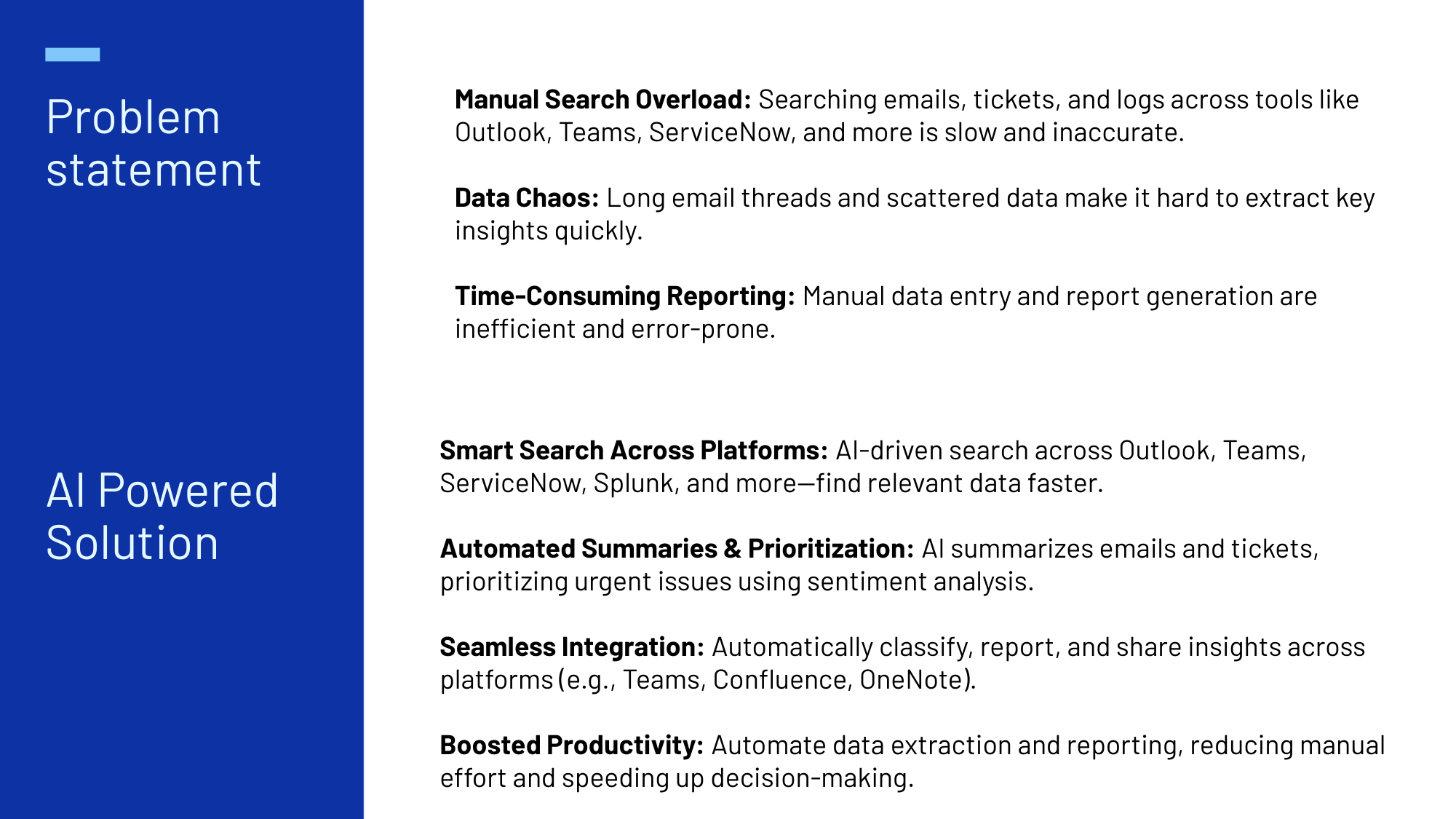

Manual Search Overload: Searching emails, tickets, and logs across tools like Outlook, Teams, ServiceNow, and more is slow and inaccurate.

Data Chaos: Long email threads and scattered data make it hard to extract key insights quickly.

Time-Consuming Reporting: Manual data entry and report generation are inefficient and error-prone.
# Problem statement
Smart Search Across Platforms: AI-driven search across Outlook, Teams, ServiceNow, Splunk, and more—find relevant data faster.

Automated Summaries & Prioritization: AI summarizes emails and tickets, prioritizing urgent issues using sentiment analysis.

Seamless Integration: Automatically classify, report, and share insights across platforms (e.g., Teams, Confluence, OneNote).

Boosted Productivity: Automate data extraction and reporting, reducing manual effort and speeding up decision-making.
AI Powered Solution